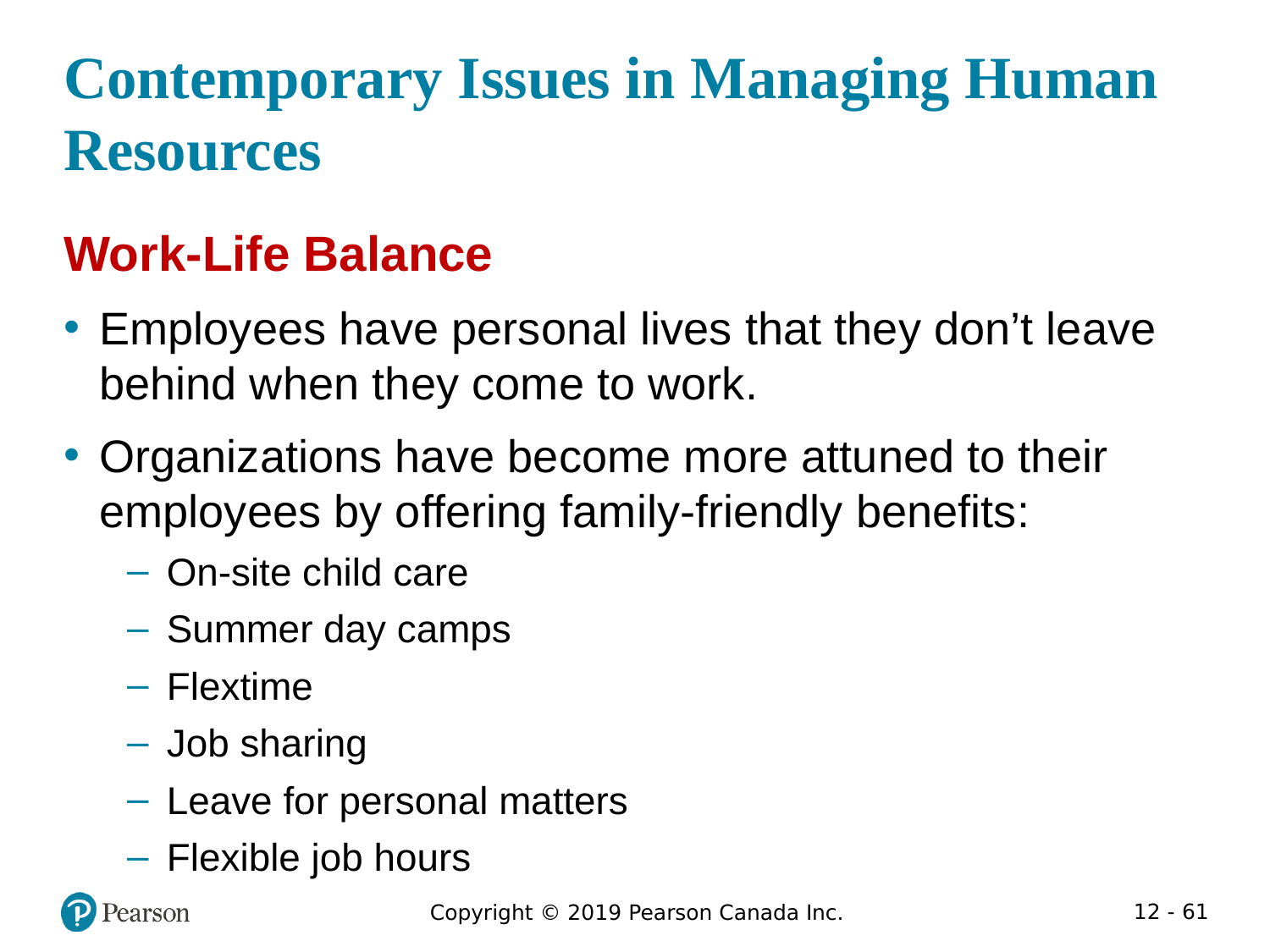

# Contemporary Issues in Managing Human Resources
Work-Life Balance
Employees have personal lives that they don’t leave behind when they come to work.
Organizations have become more attuned to their employees by offering family-friendly benefits:
On-site child care
Summer day camps
Flextime
Job sharing
Leave for personal matters
Flexible job hours